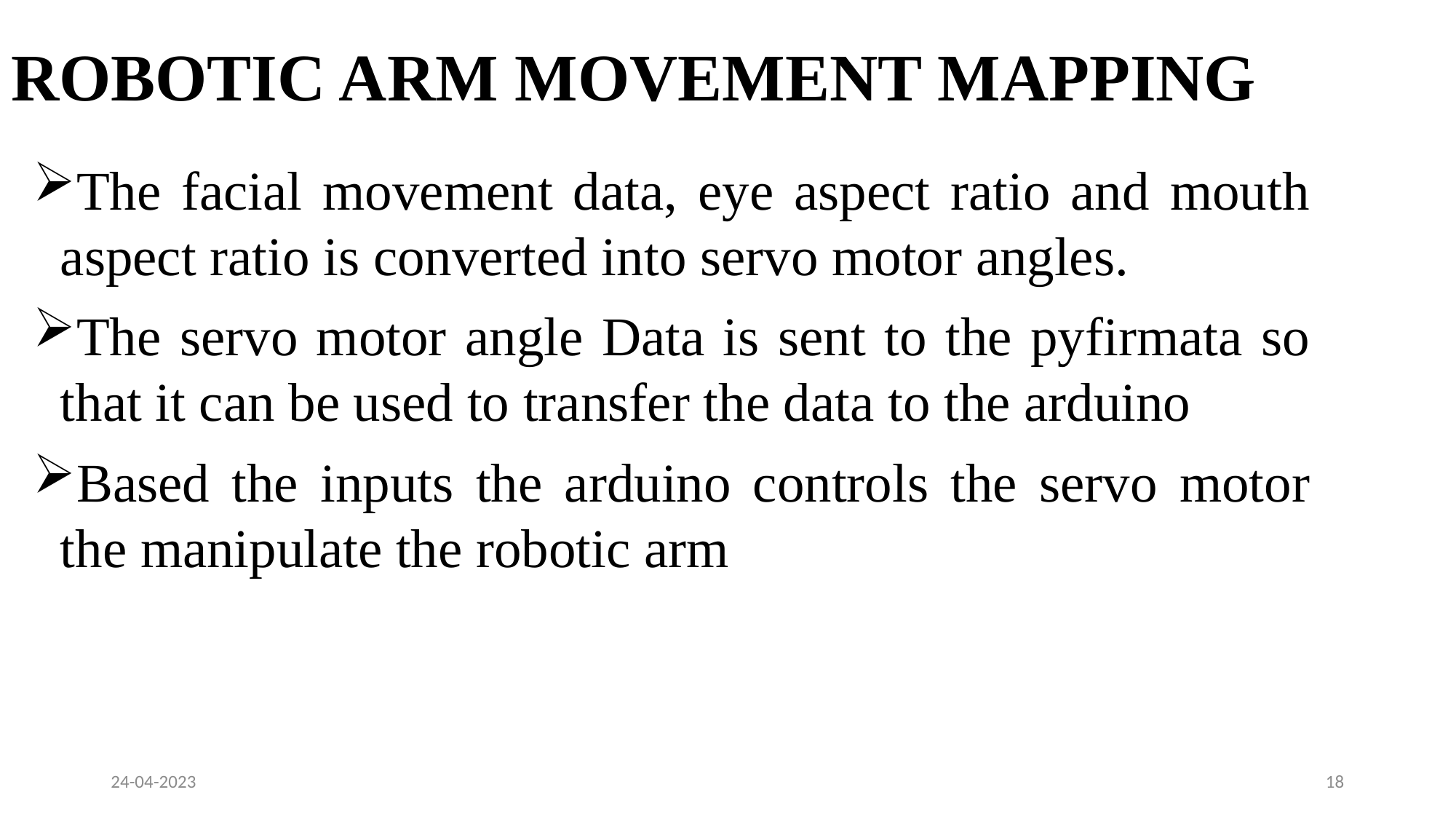

# ROBOTIC ARM MOVEMENT MAPPING
The facial movement data, eye aspect ratio and mouth aspect ratio is converted into servo motor angles.
The servo motor angle Data is sent to the pyfirmata so that it can be used to transfer the data to the arduino
Based the inputs the arduino controls the servo motor the manipulate the robotic arm
24-04-2023
18